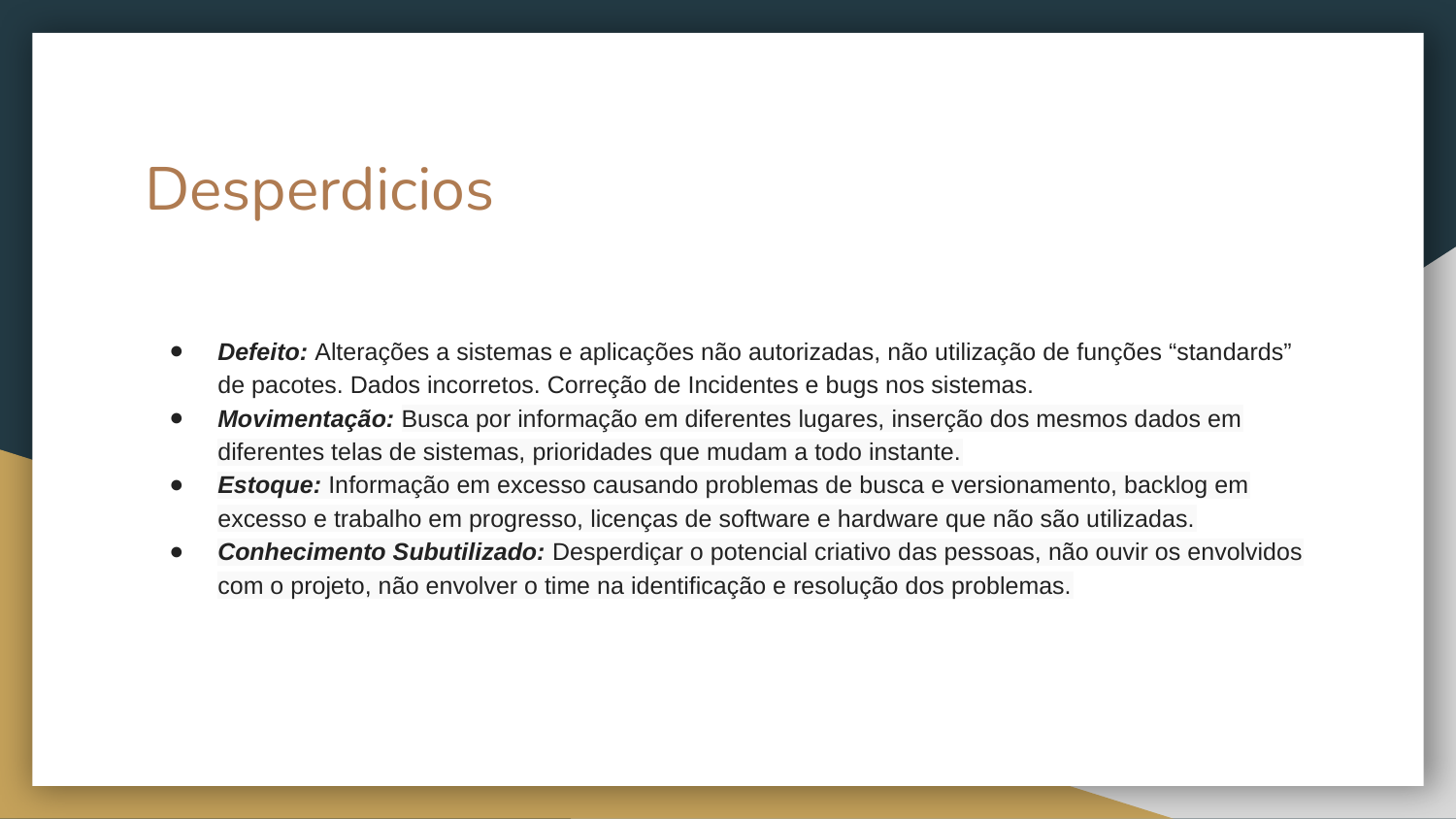

# Desperdicios
Defeito: Alterações a sistemas e aplicações não autorizadas, não utilização de funções “standards” de pacotes. Dados incorretos. Correção de Incidentes e bugs nos sistemas.
Movimentação: Busca por informação em diferentes lugares, inserção dos mesmos dados em diferentes telas de sistemas, prioridades que mudam a todo instante.
Estoque: Informação em excesso causando problemas de busca e versionamento, backlog em excesso e trabalho em progresso, licenças de software e hardware que não são utilizadas.
Conhecimento Subutilizado: Desperdiçar o potencial criativo das pessoas, não ouvir os envolvidos com o projeto, não envolver o time na identificação e resolução dos problemas.